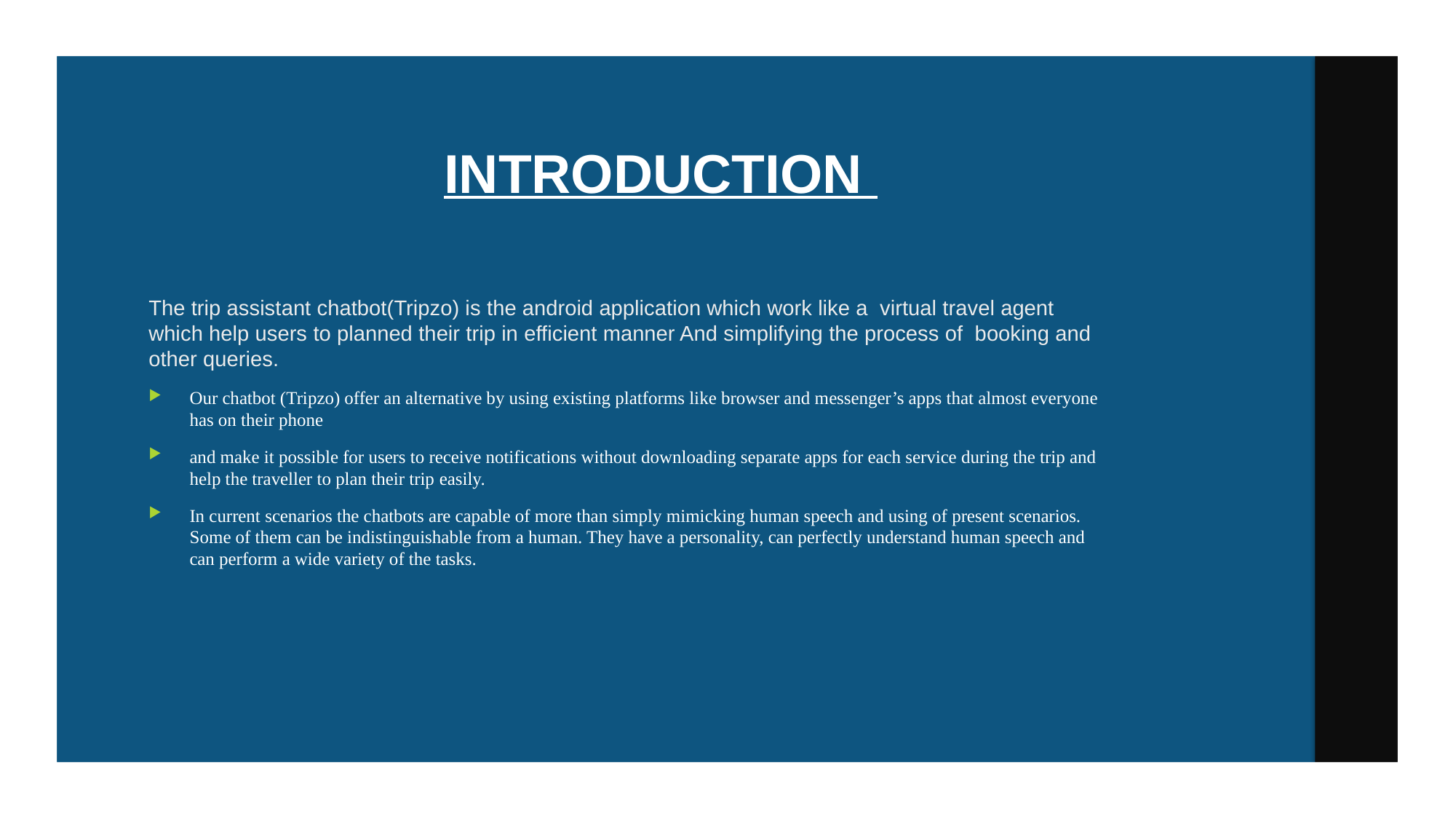

# INTRODUCTION

The trip assistant chatbot(Tripzo) is the android application which work like a  virtual travel agent which help users to planned their trip in efficient manner And simplifying the process of  booking and other queries.
Our chatbot (Tripzo) offer an alternative by using existing platforms like browser and messenger’s apps that almost everyone has on their phone
and make it possible for users to receive notifications without downloading separate apps for each service during the trip and help the traveller to plan their trip easily.
In current scenarios the chatbots are capable of more than simply mimicking human speech and using of present scenarios. Some of them can be indistinguishable from a human. They have a personality, can perfectly understand human speech and can perform a wide variety of the tasks.